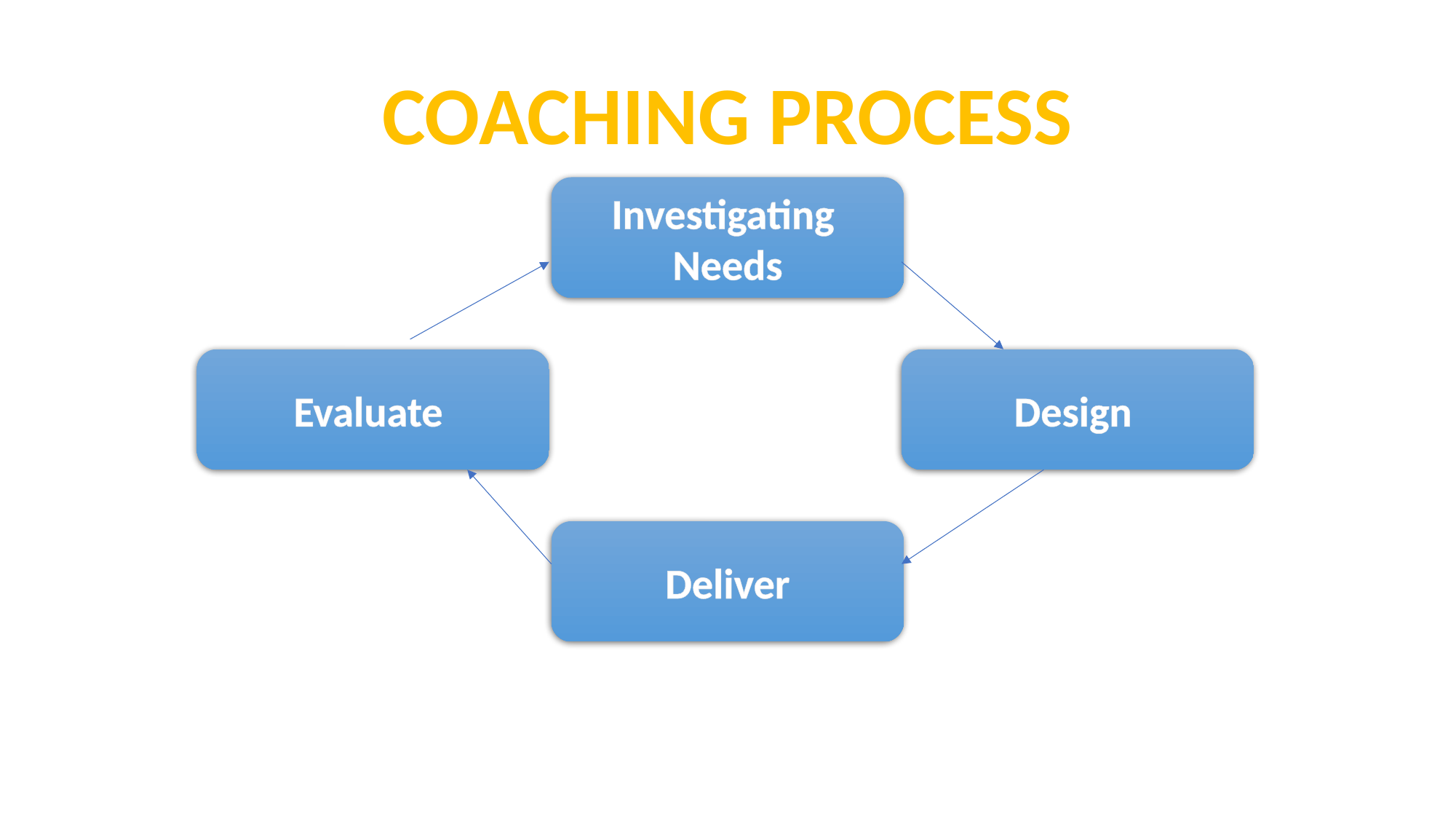

COACHING process
Investigating  Needs
Evaluate
Design
Deliver